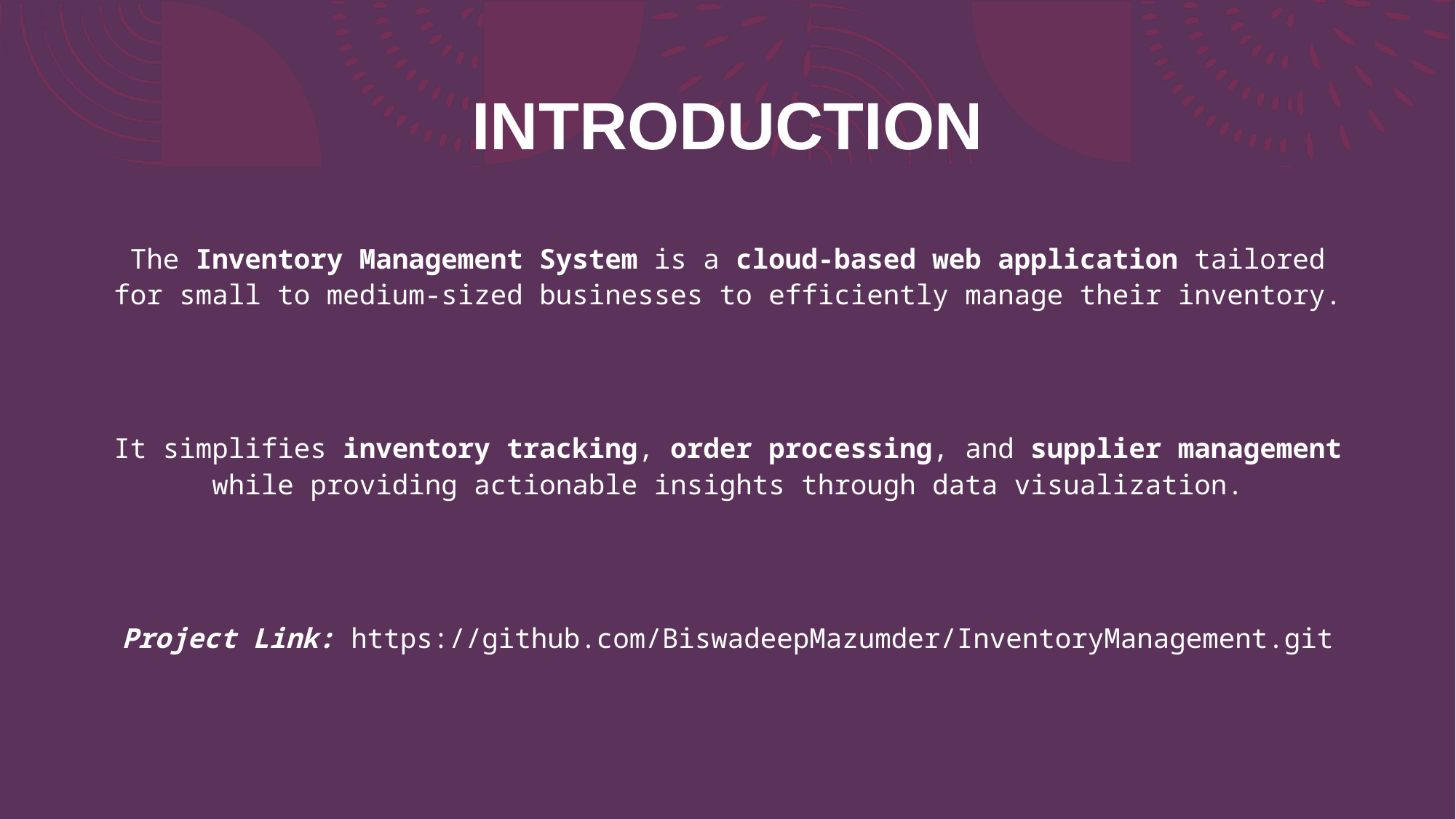

# INTRODUCTION
The Inventory Management System is a cloud-based web application tailored for small to medium-sized businesses to efficiently manage their inventory.

It simplifies inventory tracking, order processing, and supplier management while providing actionable insights through data visualization.

Project Link: https://github.com/BiswadeepMazumder/InventoryManagement.git